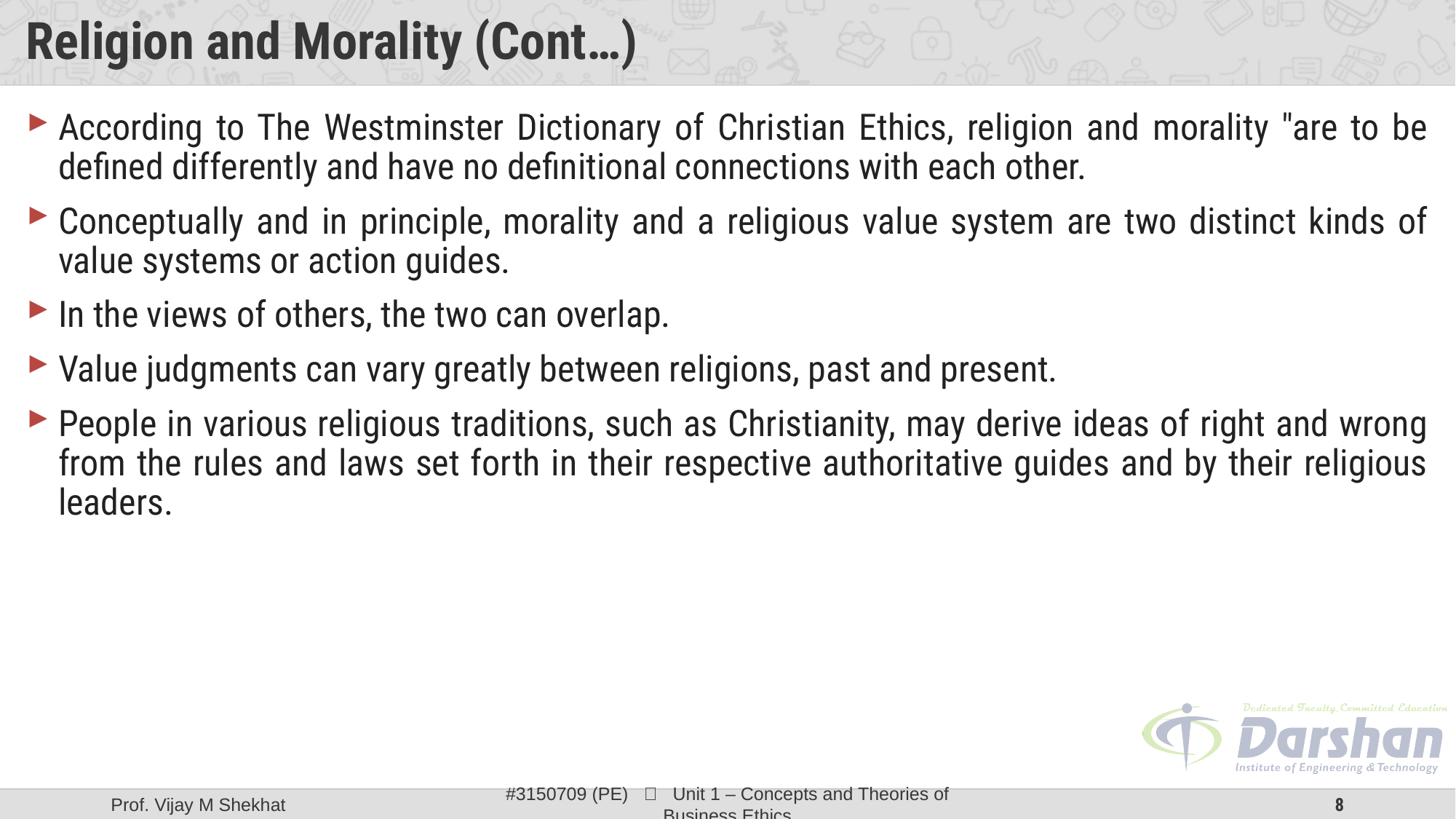

# Religion and Morality (Cont…)
According to The Westminster Dictionary of Christian Ethics, religion and morality "are to be defined differently and have no definitional connections with each other.
Conceptually and in principle, morality and a religious value system are two distinct kinds of value systems or action guides.
In the views of others, the two can overlap.
Value judgments can vary greatly between religions, past and present.
People in various religious traditions, such as Christianity, may derive ideas of right and wrong from the rules and laws set forth in their respective authoritative guides and by their religious leaders.